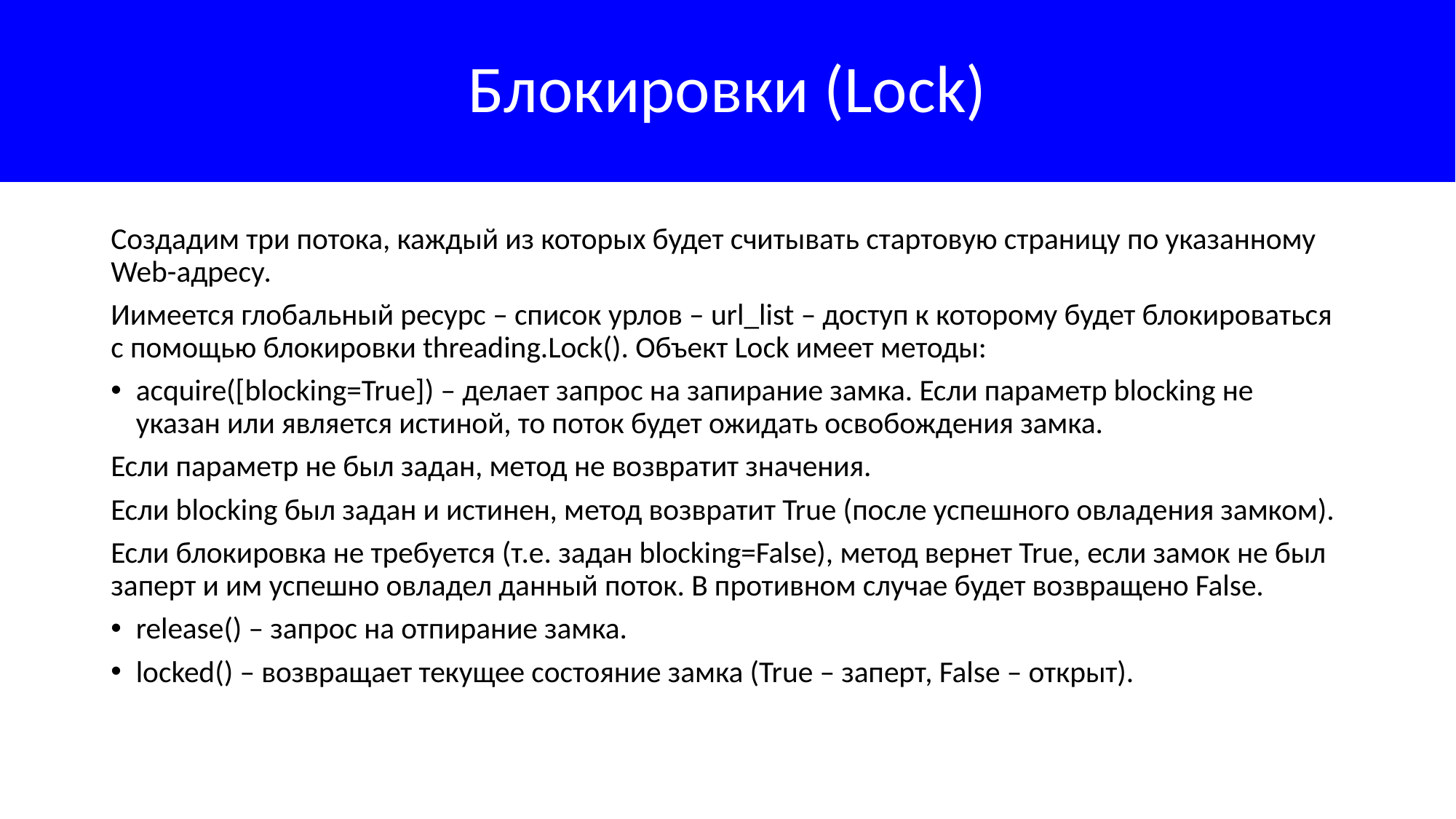

# Блокировки (Lock)
Создадим три потока, каждый из которых будет считывать стартовую страницу по указанному Web-адресу.
Иимеется глобальный ресурс – список урлов – url_list – доступ к которому будет блокироваться с помощью блокировки threading.Lock(). Объект Lock имеет методы:
acquire([blocking=True]) – делает запрос на запирание замка. Если параметр blocking не указан или является истиной, то поток будет ожидать освобождения замка.
Если параметр не был задан, метод не возвратит значения.
Если blocking был задан и истинен, метод возвратит True (после успешного овладения замком).
Если блокировка не требуется (т.е. задан blocking=False), метод вернет True, если замок не был заперт и им успешно овладел данный поток. В противном случае будет возвращено False.
release() – запрос на отпирание замка.
locked() – возвращает текущее состояние замка (True – заперт, False – открыт).